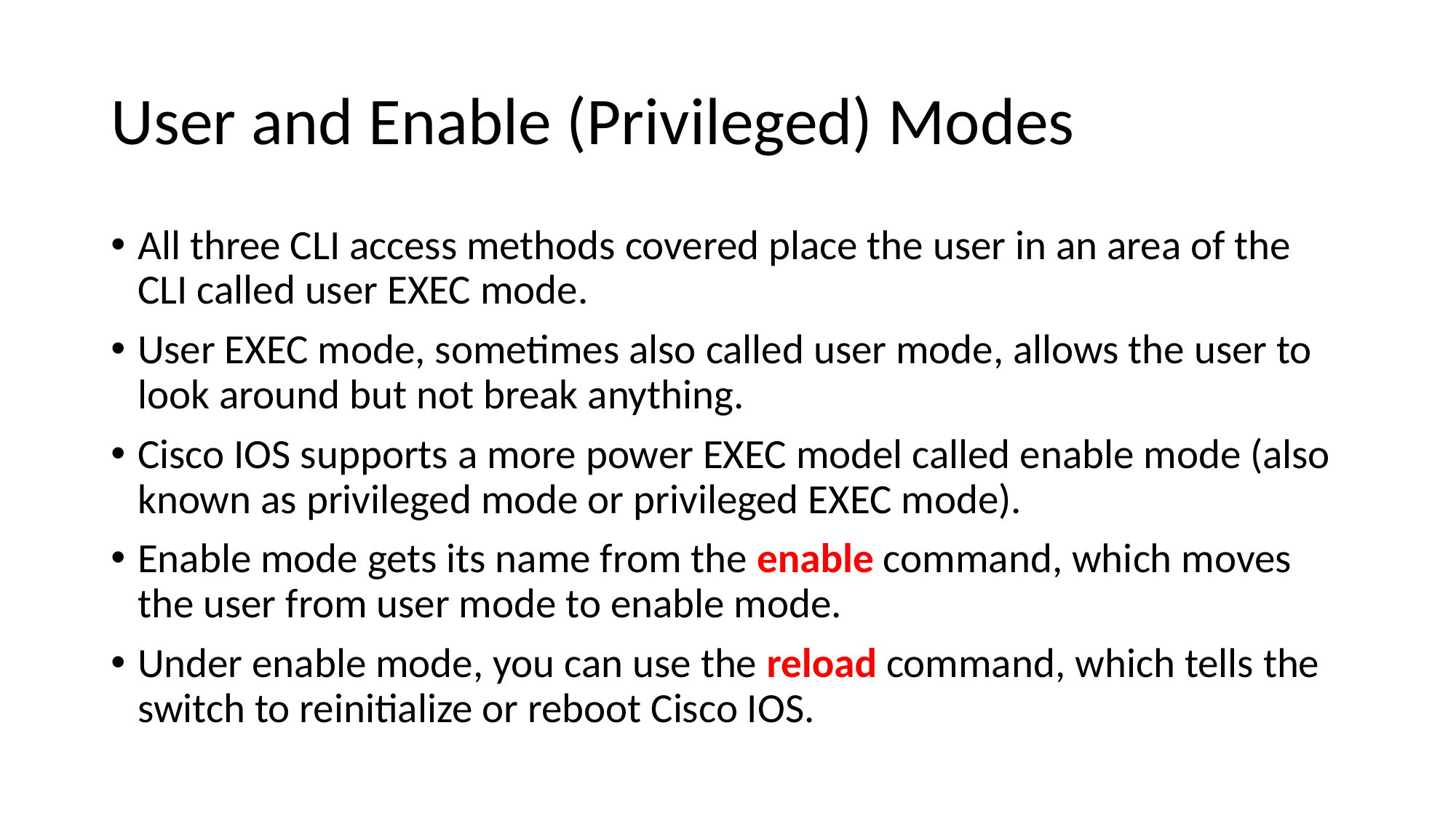

# User and Enable (Privileged) Modes
All three CLI access methods covered place the user in an area of the CLI called user EXEC mode.
User EXEC mode, sometimes also called user mode, allows the user to look around but not break anything.
Cisco IOS supports a more power EXEC model called enable mode (also known as privileged mode or privileged EXEC mode).
Enable mode gets its name from the enable command, which moves the user from user mode to enable mode.
Under enable mode, you can use the reload command, which tells the switch to reinitialize or reboot Cisco IOS.